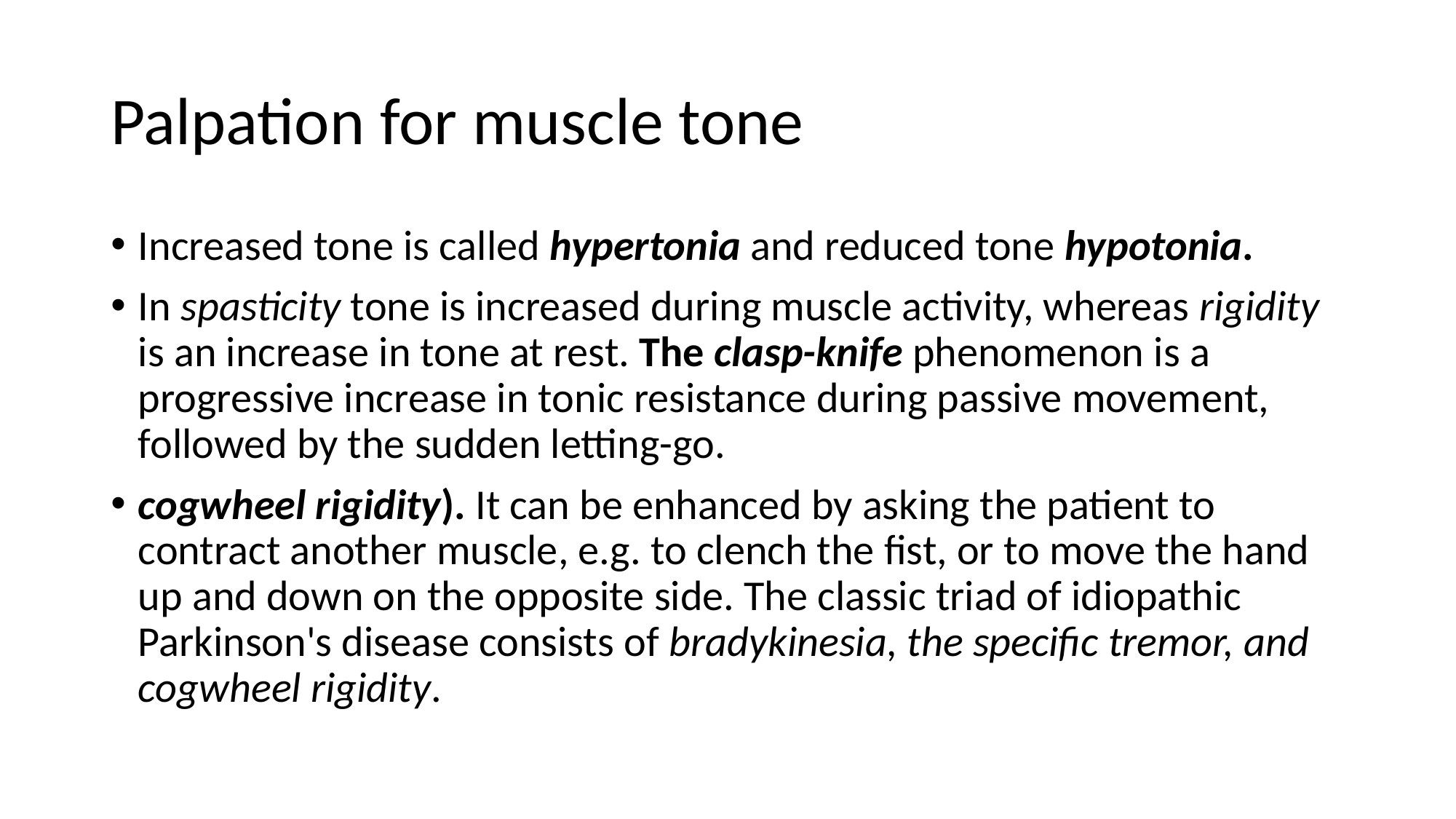

# Palpation for muscle tone
Increased tone is called hypertonia and reduced tone hypotonia.
In spasticity tone is increased during muscle activity, whereas rigidity is an increase in tone at rest. The clasp-knife phenomenon is a progressive increase in tonic resistance during passive movement, followed by the sudden letting-go.
cogwheel rigidity). It can be enhanced by asking the patient to contract another muscle, e.g. to clench the fist, or to move the hand up and down on the opposite side. The classic triad of idiopathic Parkinson's disease consists of bradykinesia, the specific tremor, and cogwheel rigidity.